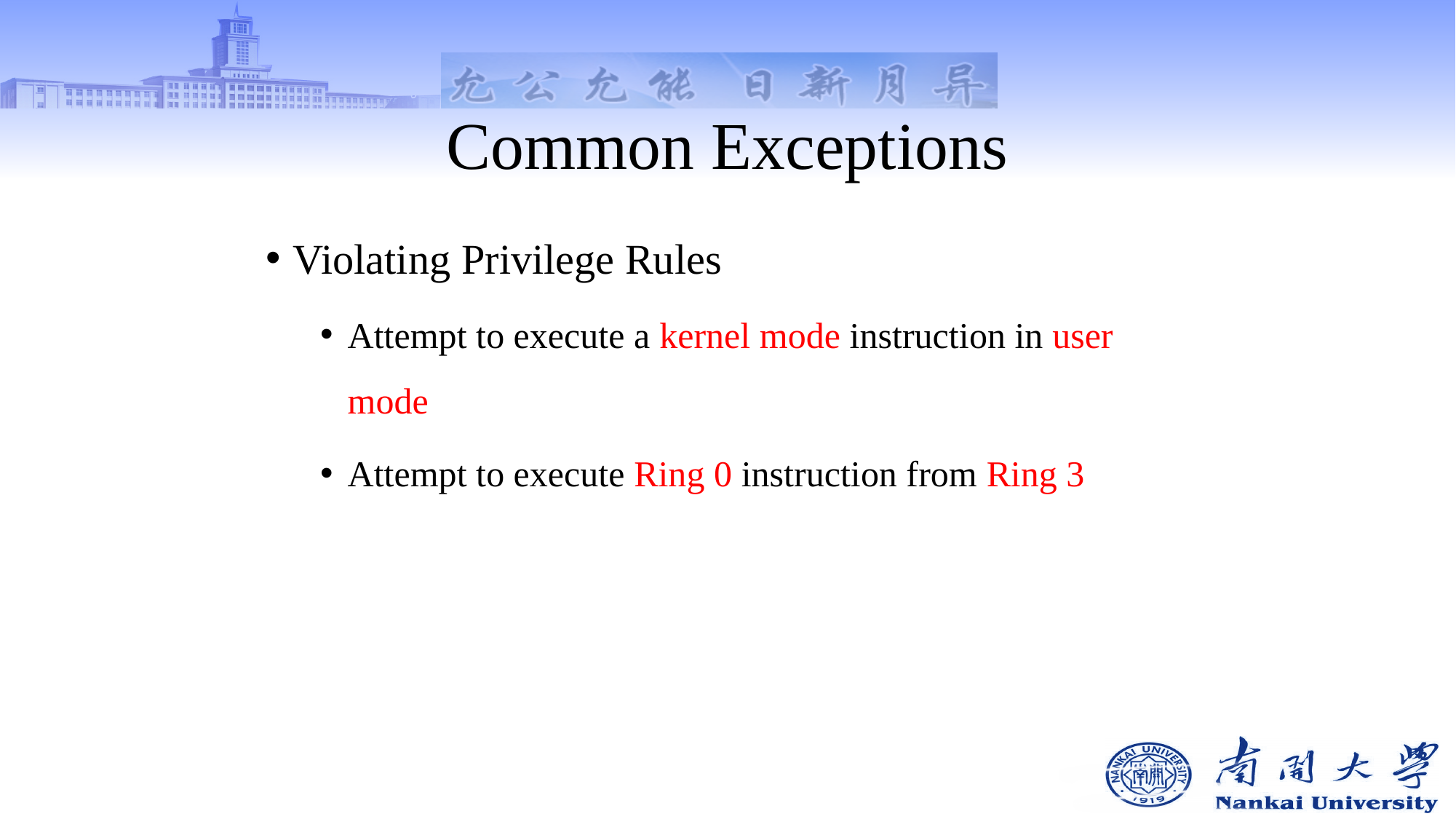

# Common Exceptions
Violating Privilege Rules
Attempt to execute a kernel mode instruction in user mode
Attempt to execute Ring 0 instruction from Ring 3